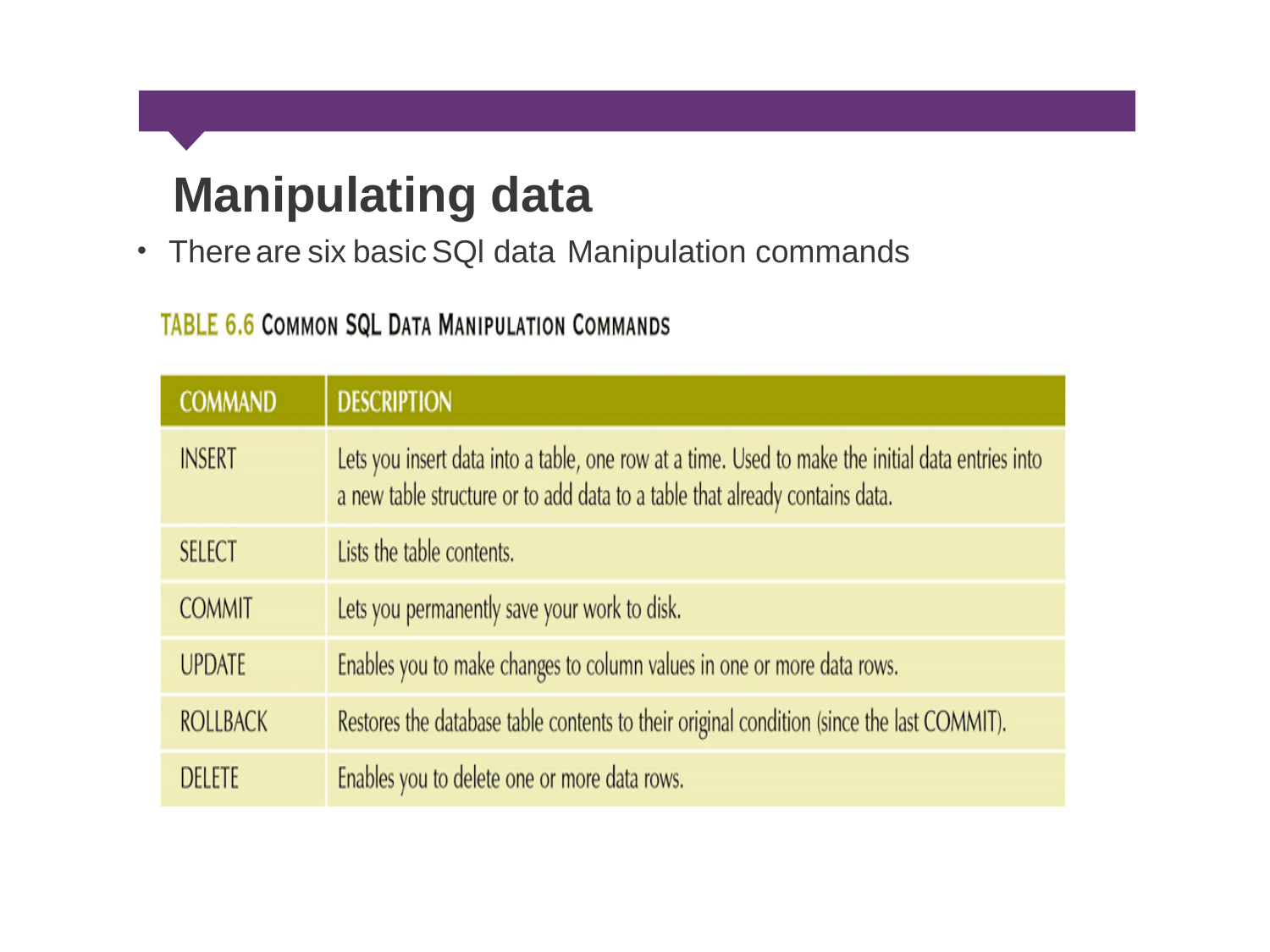

Manipulating data

•
There
are
six
basic
SQl data
Manipulation commands